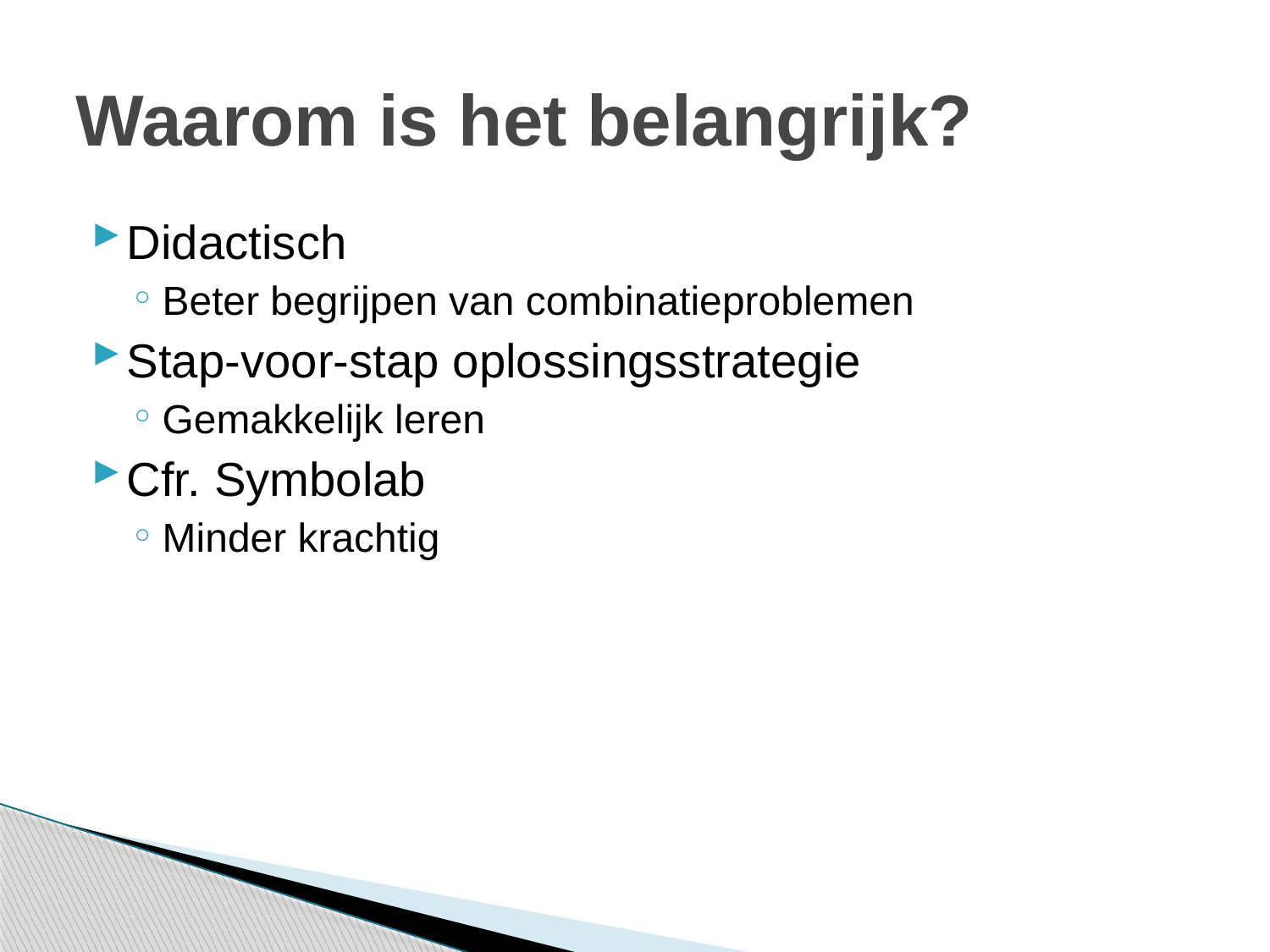

# Waarom is het belangrijk?
Didactisch
Beter begrijpen van combinatieproblemen
Stap-voor-stap oplossingsstrategie
Gemakkelijk leren
Cfr. Symbolab
Minder krachtig